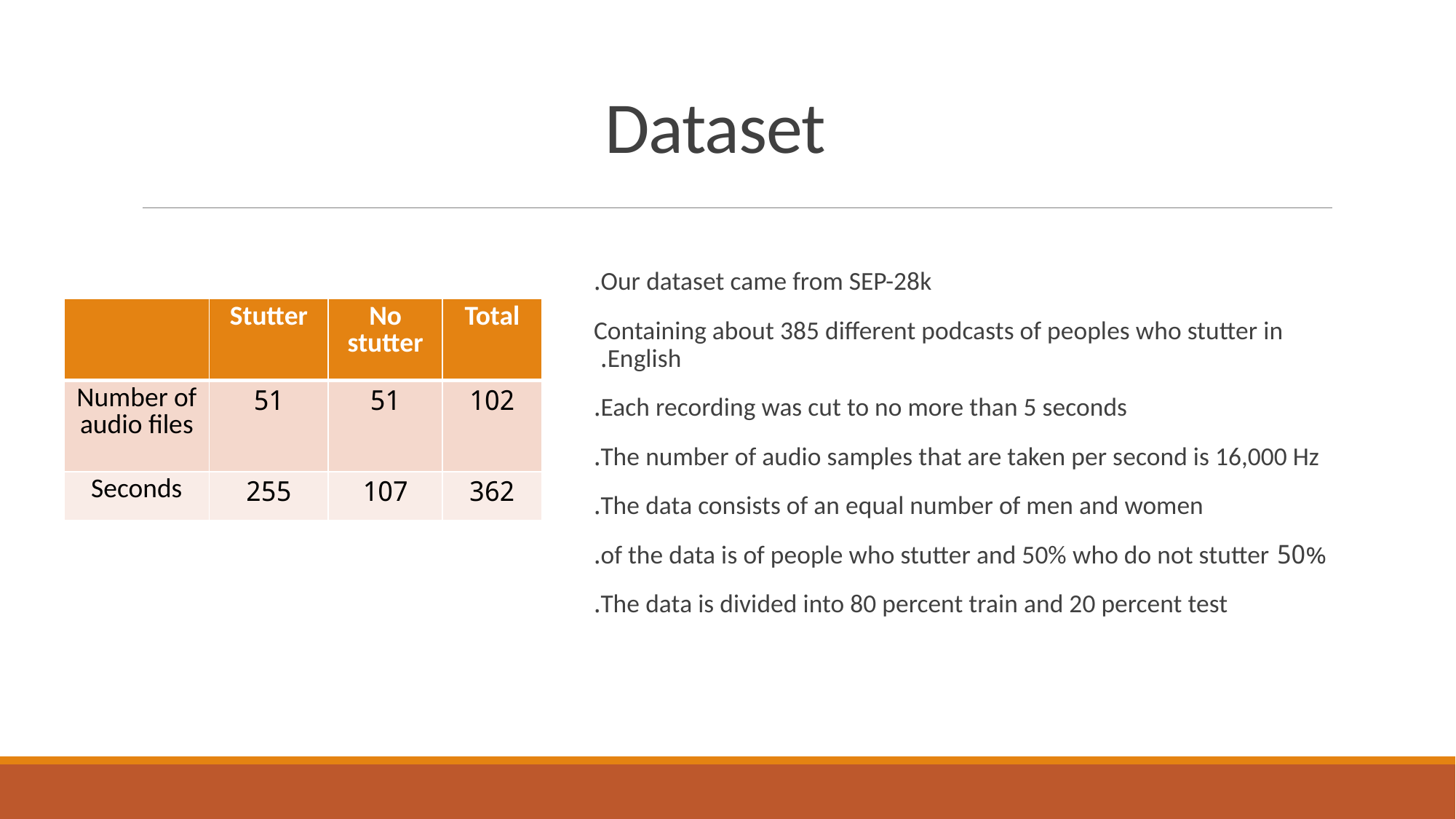

# Dataset
Our dataset came from SEP-28k.
Containing about 385 different podcasts of peoples who stutter in English.
Each recording was cut to no more than 5 seconds.
The number of audio samples that are taken per second is 16,000 Hz.
The data consists of an equal number of men and women.
50% of the data is of people who stutter and 50% who do not stutter.
The data is divided into 80 percent train and 20 percent test.

|  | Stutter | No stutter | Total |
| --- | --- | --- | --- |
| Number of audio files | 51 | 51 | 102 |
| Seconds | 255 | 107 | 362 |